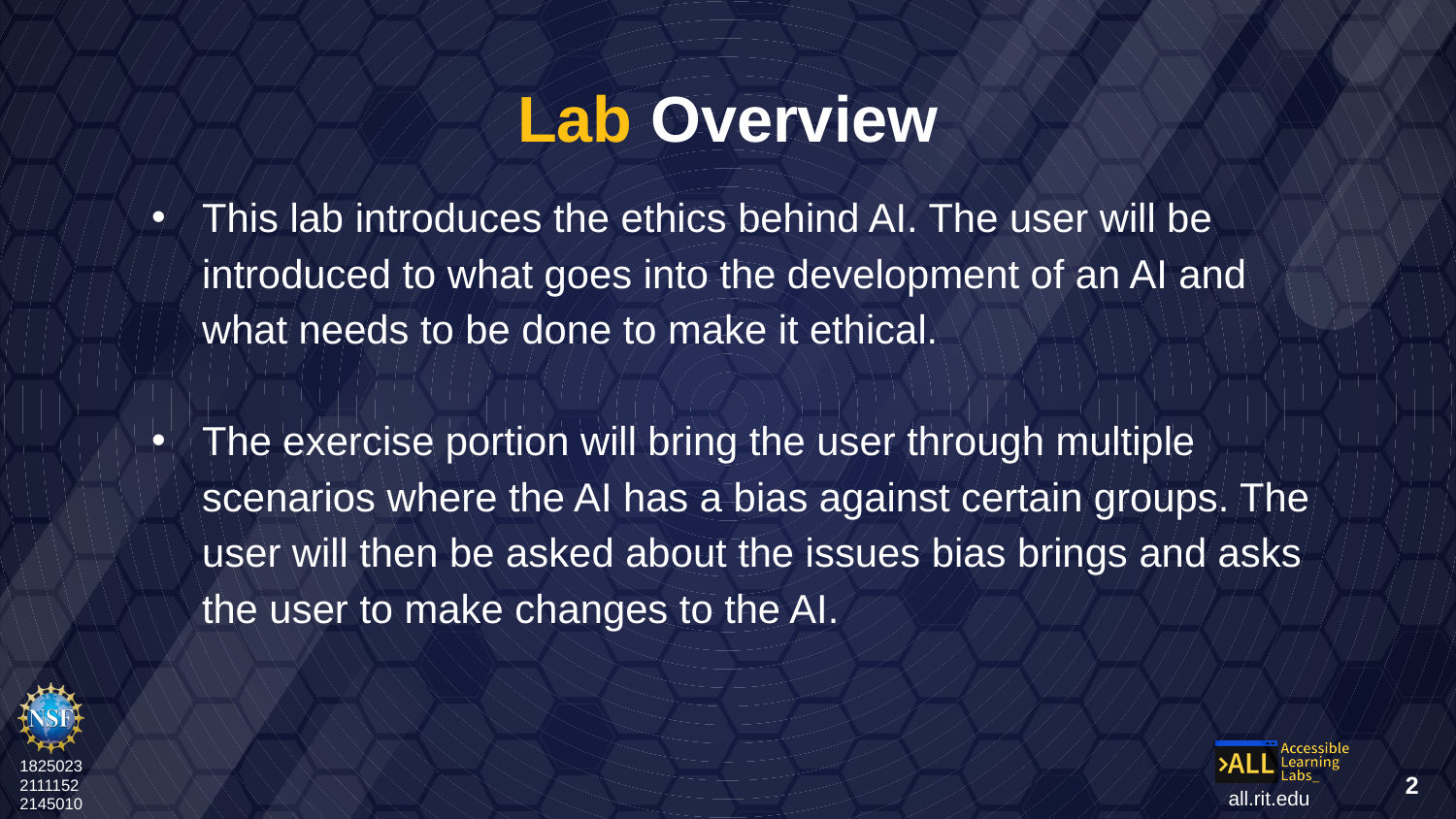

# Lab Overview
This lab introduces the ethics behind AI. The user will be introduced to what goes into the development of an AI and what needs to be done to make it ethical.

The exercise portion will bring the user through multiple scenarios where the AI has a bias against certain groups. The user will then be asked about the issues bias brings and asks the user to make changes to the AI.
2